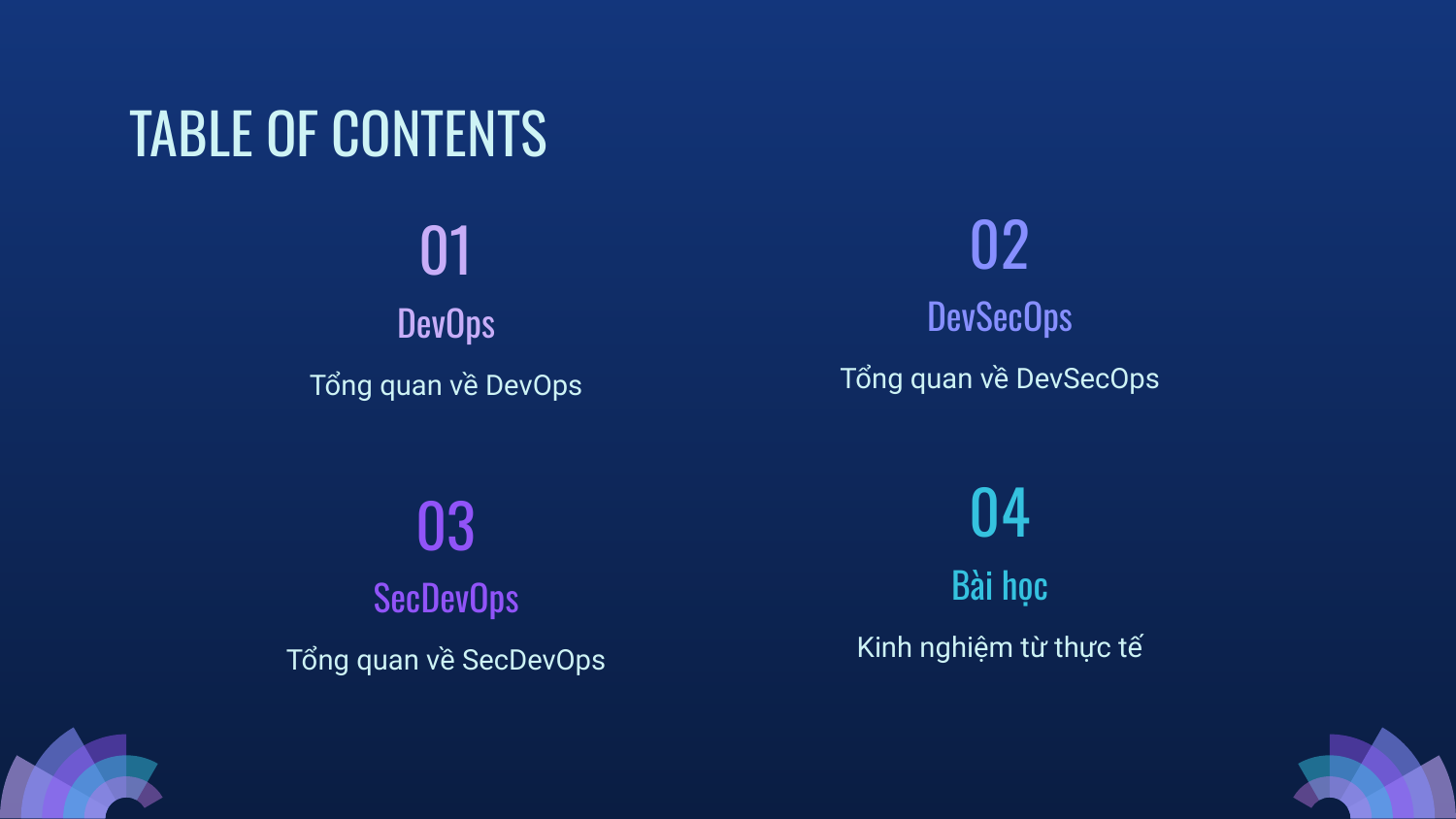

# TABLE OF CONTENTS
02
01
DevSecOps
DevOps
Tổng quan về DevSecOps
Tổng quan về DevOps
04
03
Bài học
SecDevOps
Kinh nghiệm từ thực tế
Tổng quan về SecDevOps